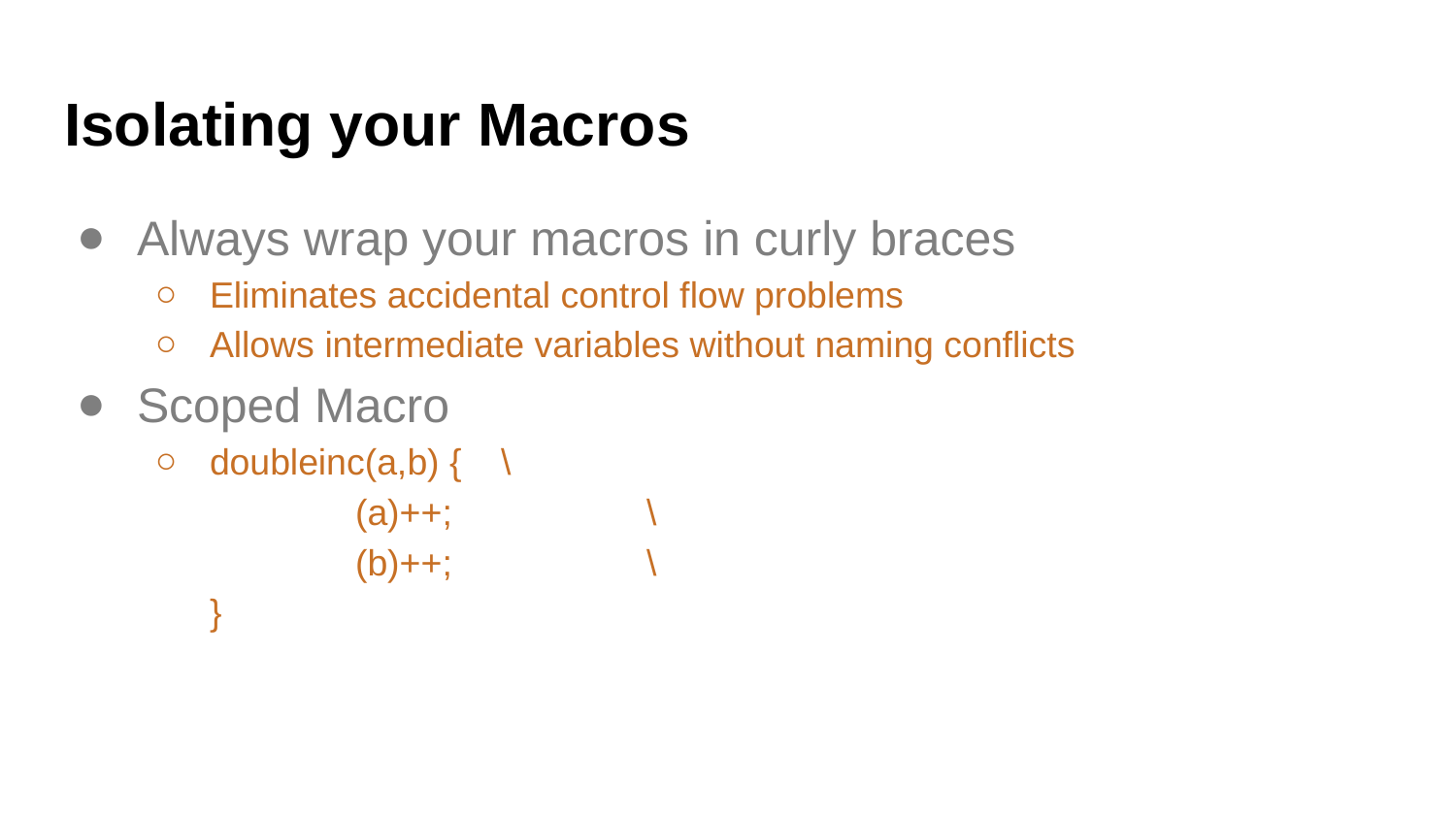

# Isolating your Macros
Always wrap your macros in curly braces
Eliminates accidental control flow problems
Allows intermediate variables without naming conflicts
Scoped Macro
doubleinc(a,b) { 	\
	(a)++; 		\
	(b)++; 		\
}